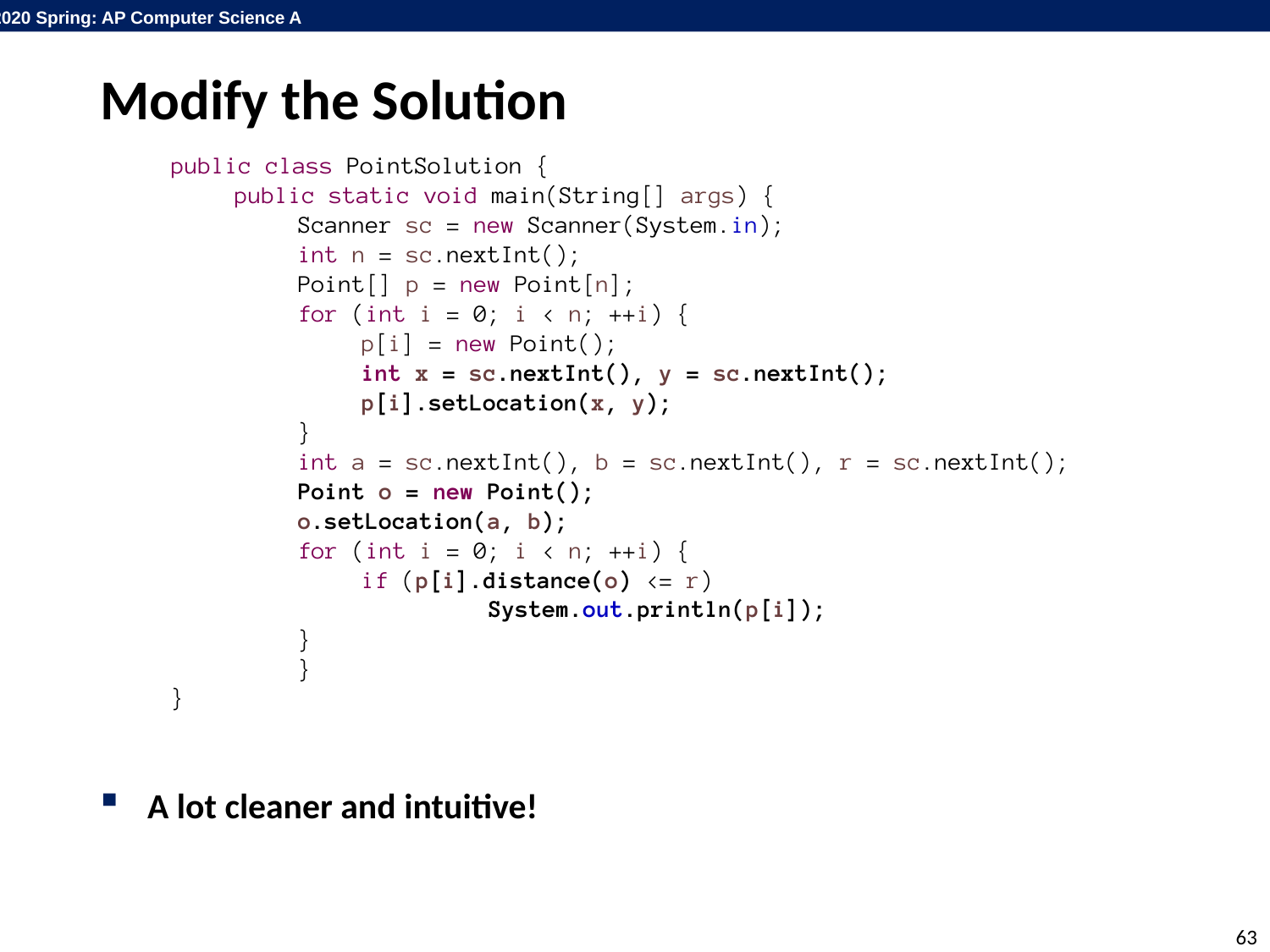

# Modify the Solution
public class PointSolution {
public static void main(String[] args) {
Scanner sc = new Scanner(System.in);
int n = sc.nextInt();
Point[] p = new Point[n];
for (int i = 0; i < n; ++i) {
p[i] = new Point();
int x = sc.nextInt(), y = sc.nextInt();
p[i].setLocation(x, y);
}
int a = sc.nextInt(), b = sc.nextInt(), r = sc.nextInt();
Point o = new Point();
o.setLocation(a, b);
for (int i = 0; i < n; ++i) {
if (p[i].distance(o) <= r)
	System.out.println(p[i]);
}
	}
}

A lot cleaner and intuitive!
63